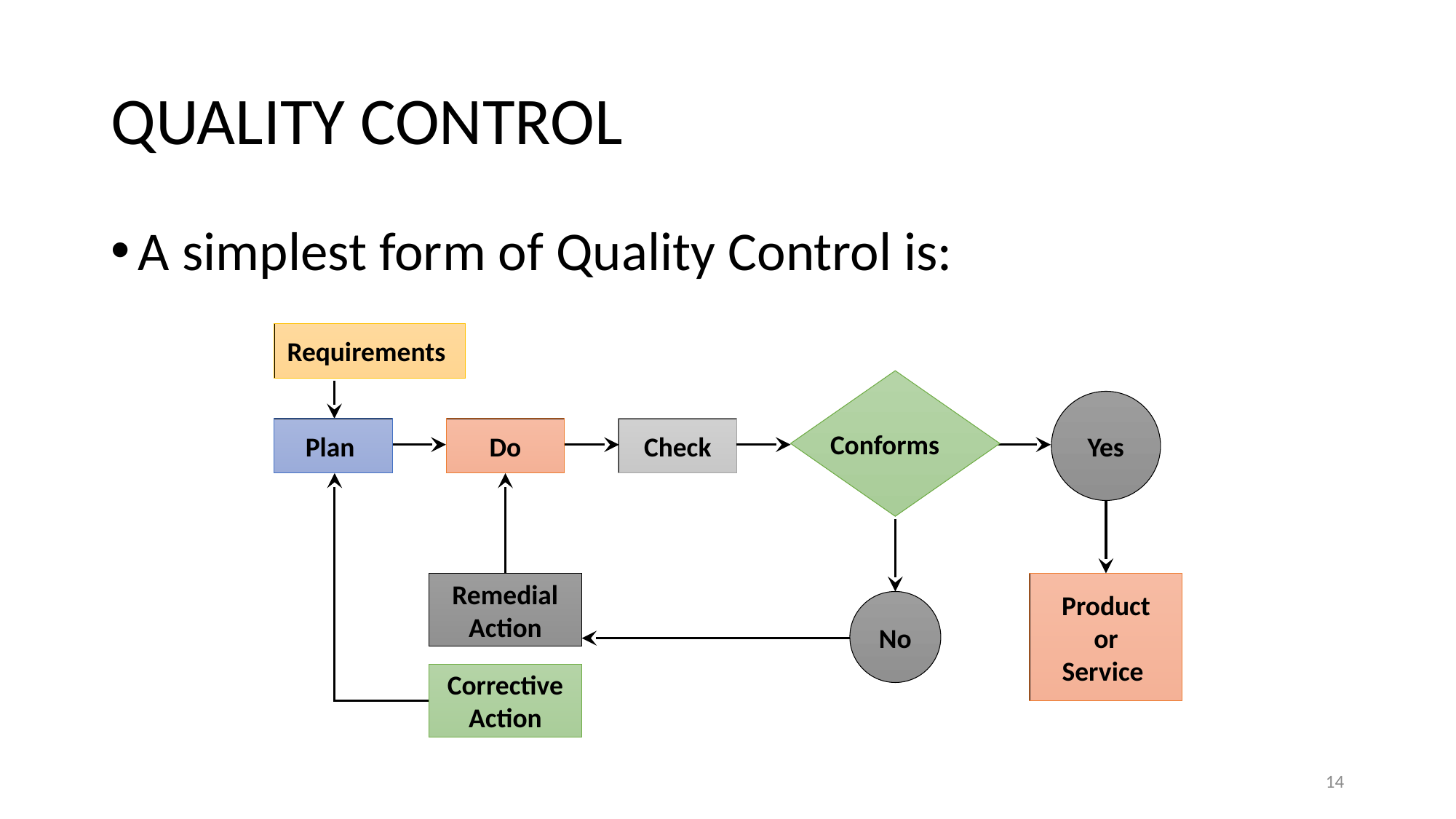

# QUALITY CONTROL
A simplest form of Quality Control is:
Requirements

Yes
Conforms
Plan
Do
Check

Remedial Action
Product
or
Service
No
Corrective Action
14